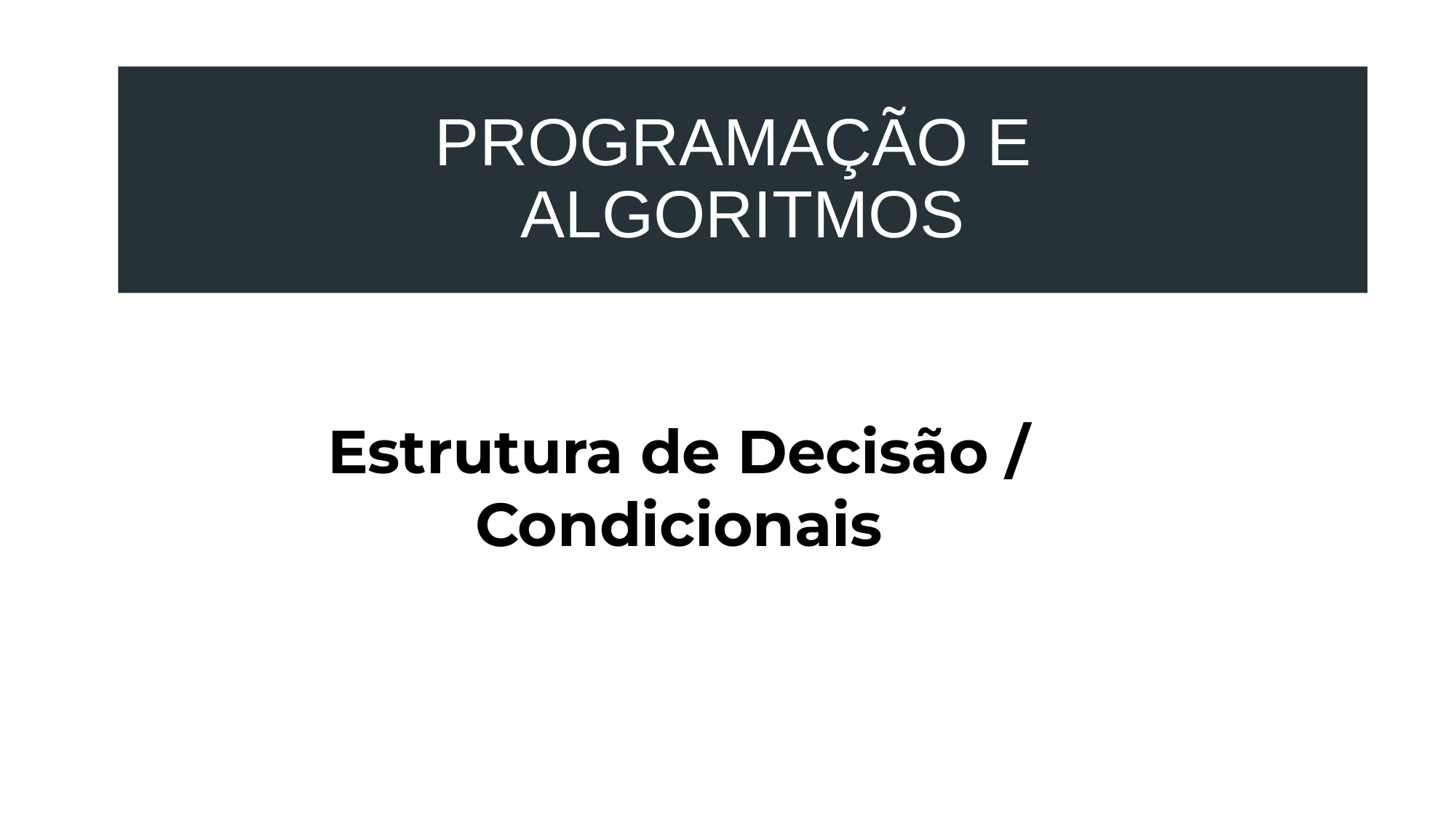

# PROGRAMAÇÃO E
ALGORITMOS
Estrutura de Decisão /
Condicionais